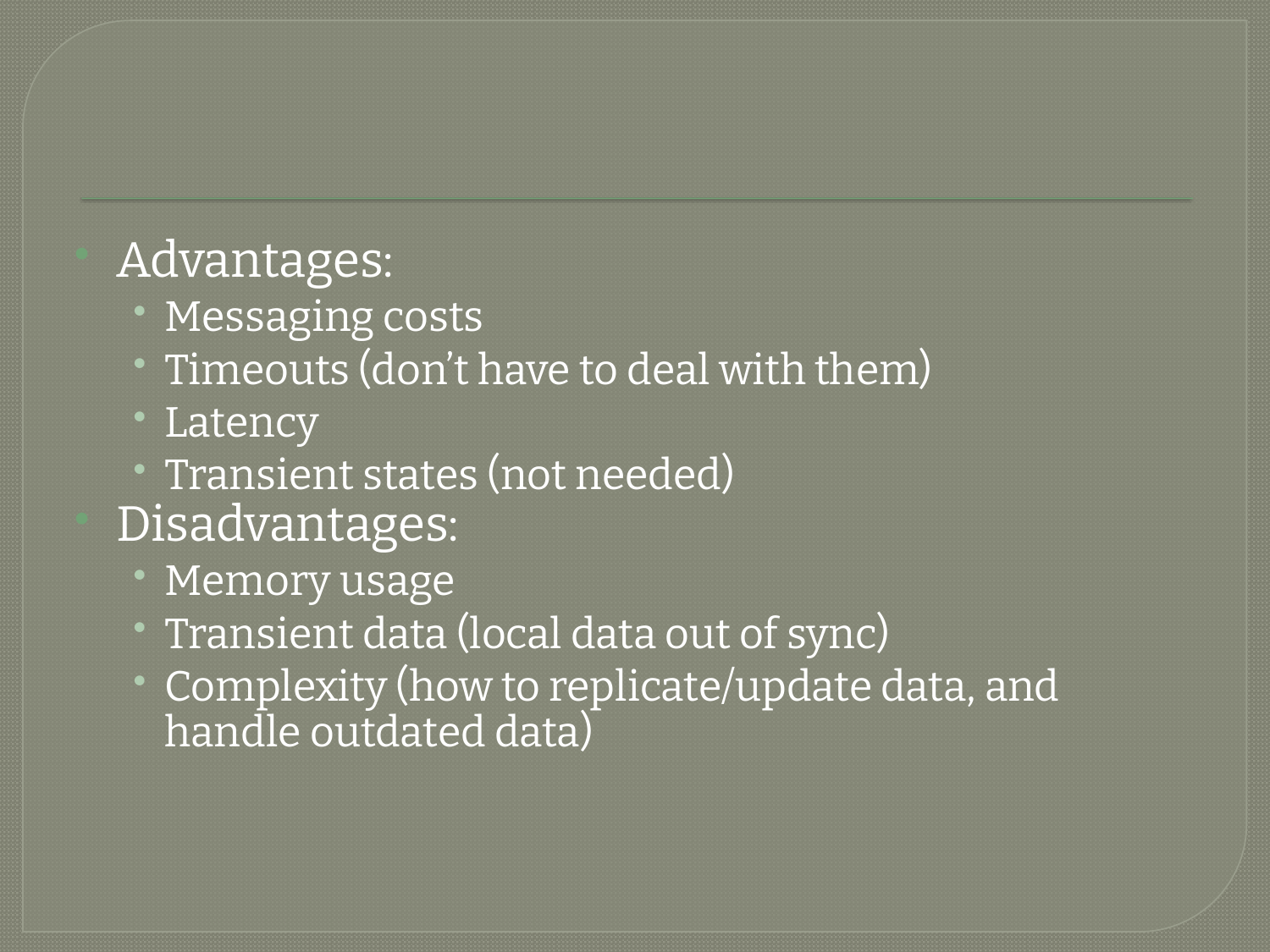

#
Advantages:
Messaging costs
Timeouts (don’t have to deal with them)
Latency
Transient states (not needed)
Disadvantages:
Memory usage
Transient data (local data out of sync)
Complexity (how to replicate/update data, and handle outdated data)